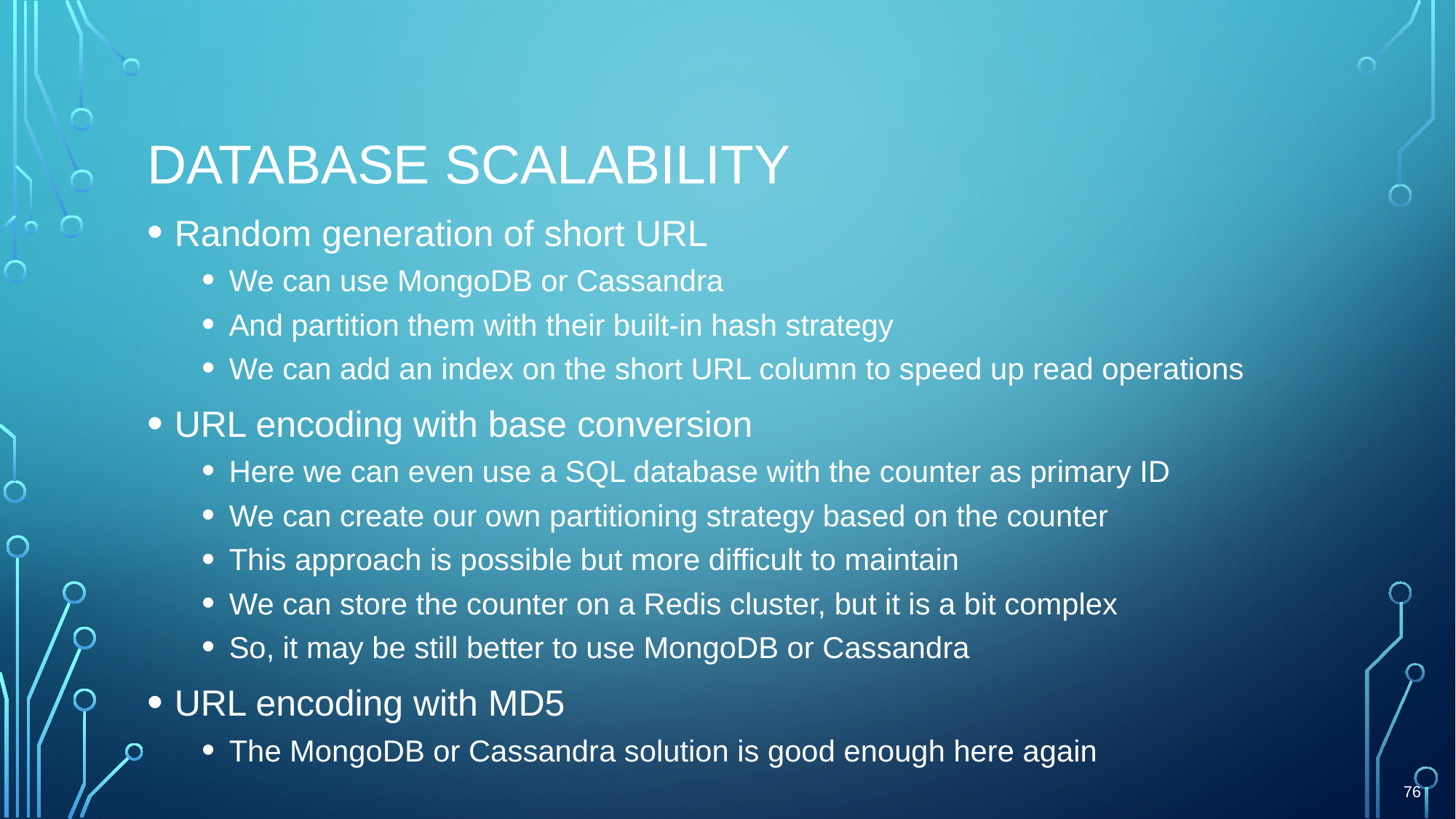

# Database Scalability
Random generation of short URL
We can use MongoDB or Cassandra
And partition them with their built-in hash strategy
We can add an index on the short URL column to speed up read operations
URL encoding with base conversion
Here we can even use a SQL database with the counter as primary ID
We can create our own partitioning strategy based on the counter
This approach is possible but more difficult to maintain
We can store the counter on a Redis cluster, but it is a bit complex
So, it may be still better to use MongoDB or Cassandra
URL encoding with MD5
The MongoDB or Cassandra solution is good enough here again

76